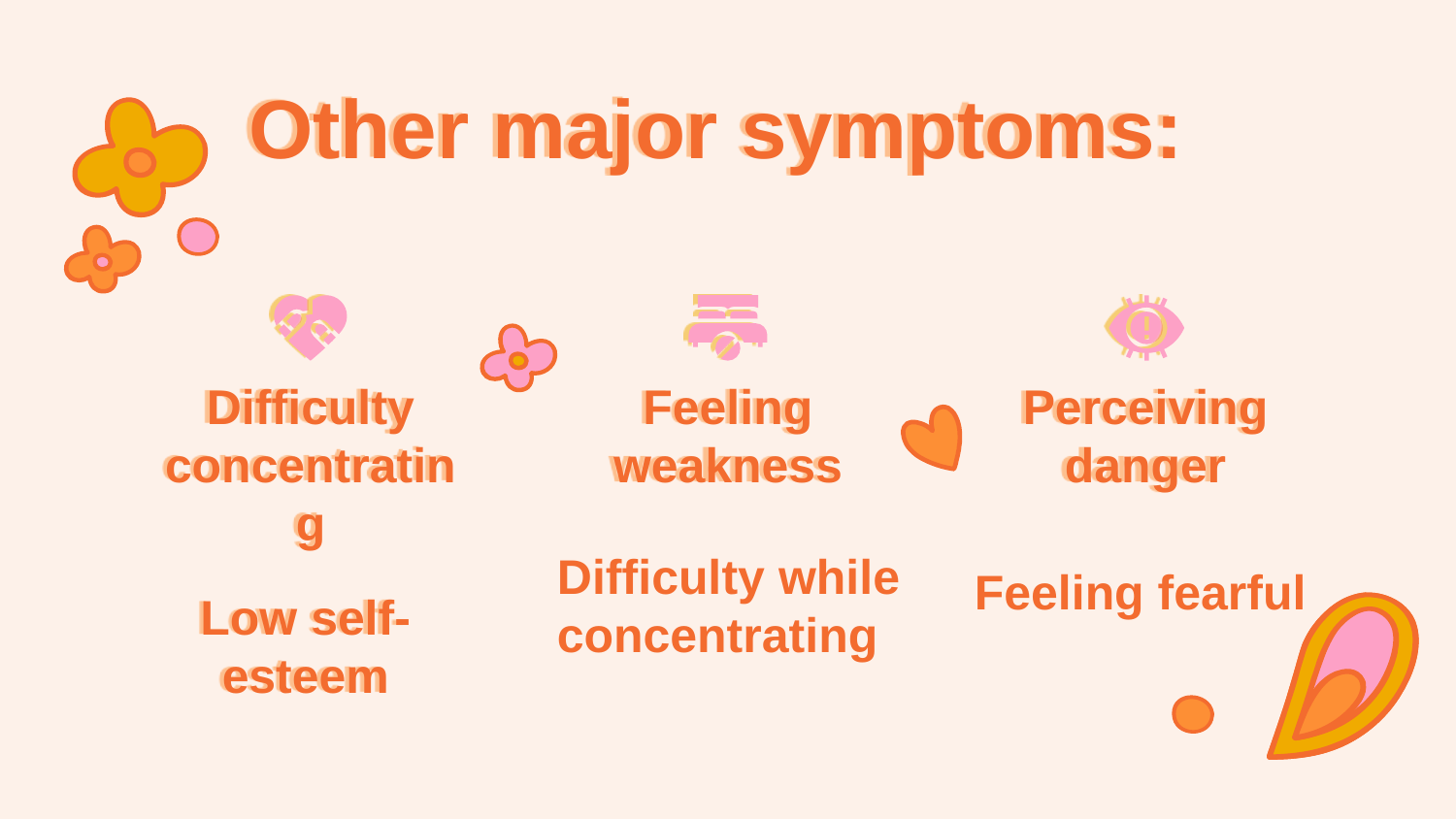

# Other major symptoms:

Difficulty concentrating
Feeling weakness
Perceiving danger

Difficulty while  concentrating
Feeling fearful
Low self-esteem